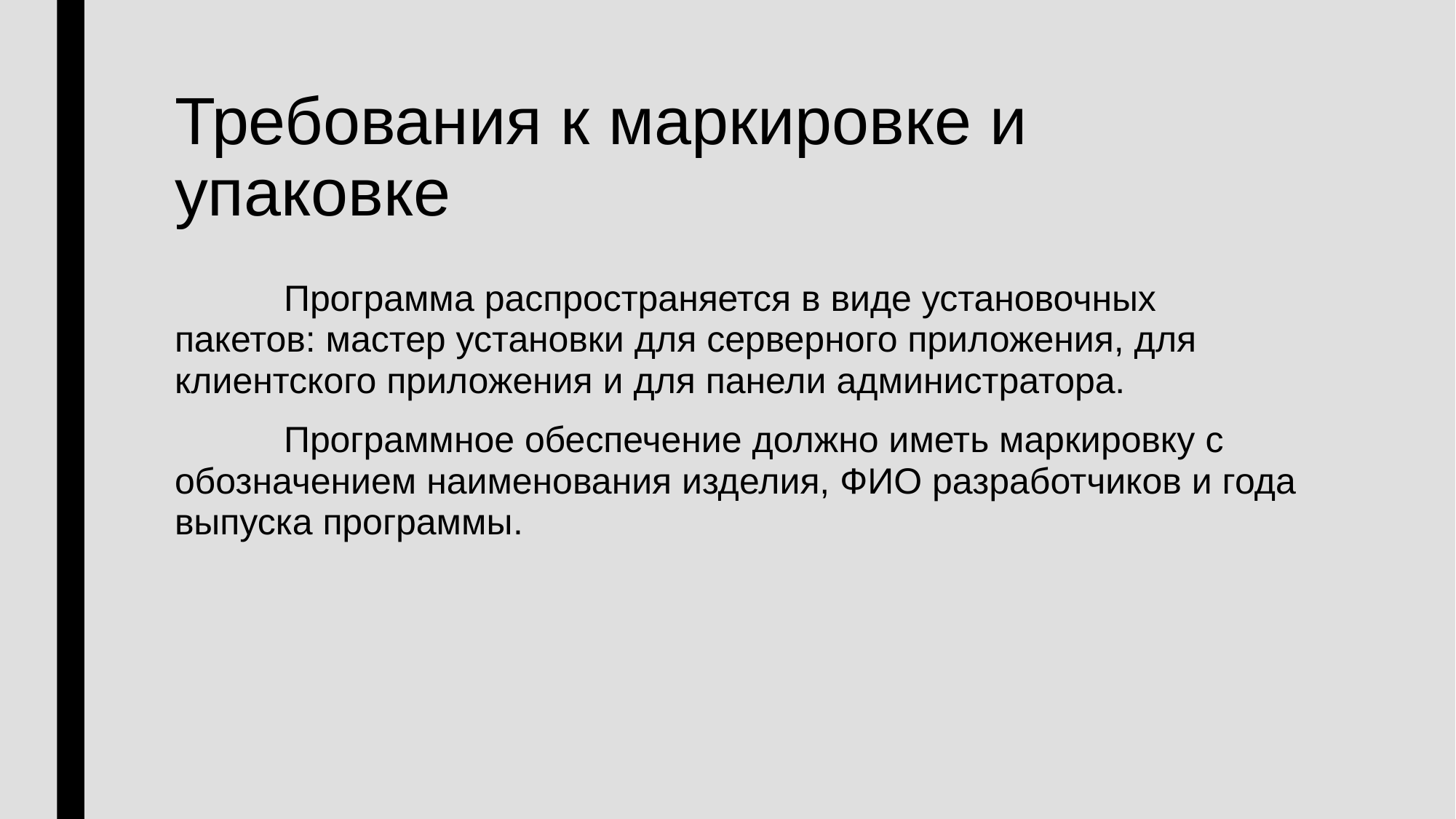

# Требования к маркировке и упаковке
	Программа распространяется в виде установочных пакетов: мастер установки для серверного приложения, для клиентского приложения и для панели администратора.
	Программное обеспечение должно иметь маркировку с обозначением наименования изделия, ФИО разработчиков и года выпуска программы.